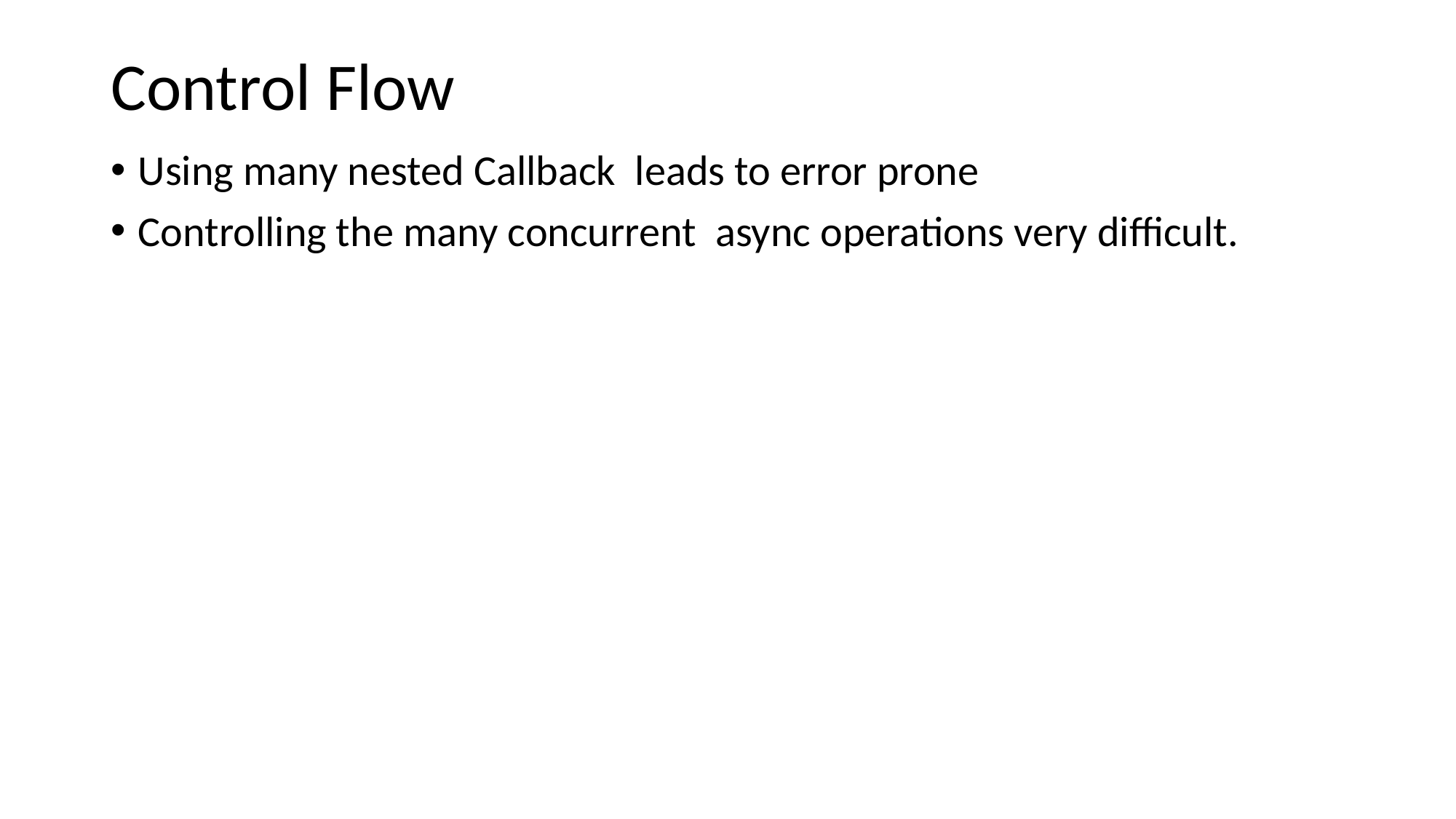

# Control Flow
Using many nested Callback  leads to error prone
Controlling the many concurrent  async operations very difficult.